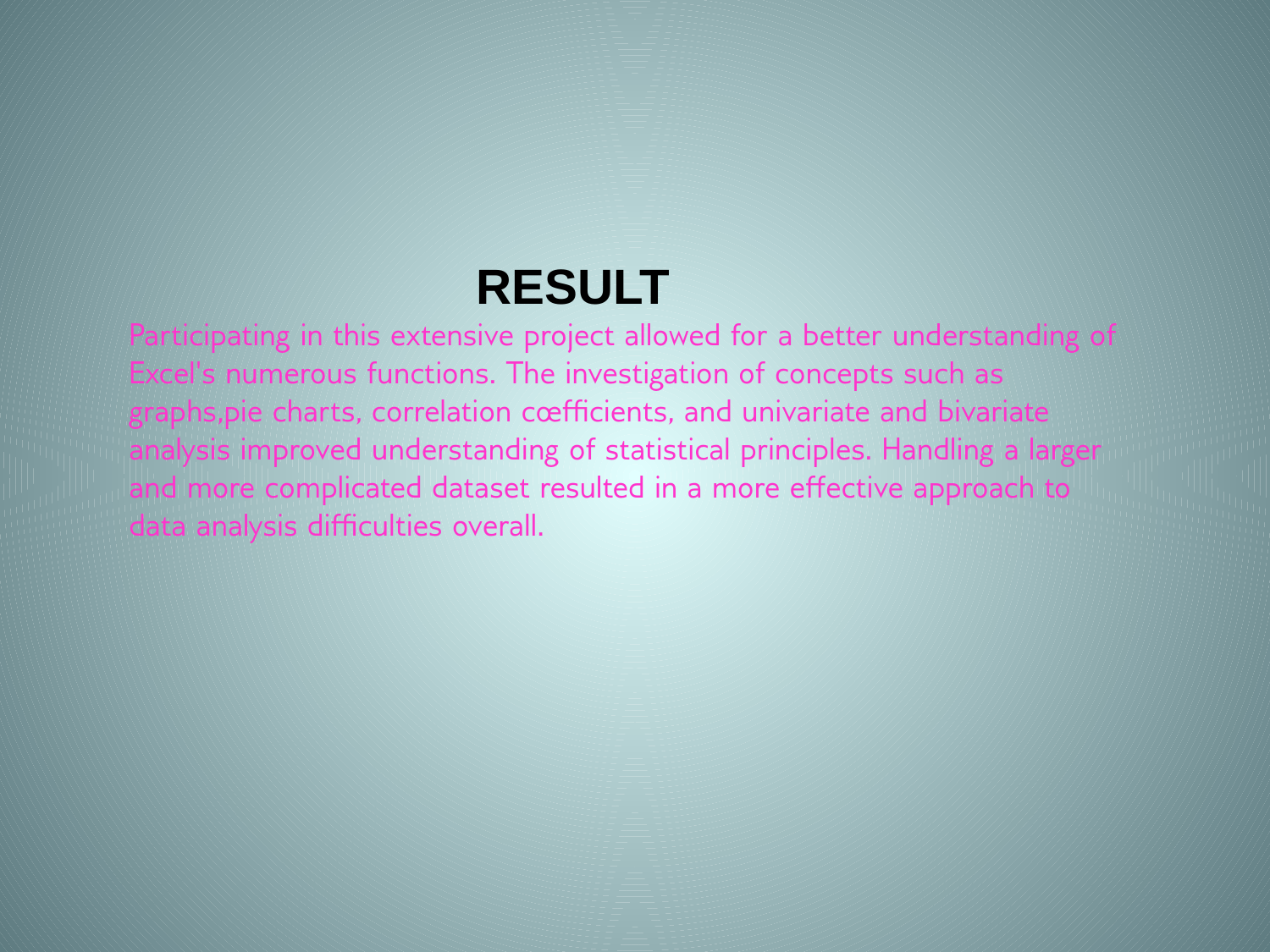

RESULT
Participating in this extensive project allowed for a better understanding of Excel's numerous functions. The investigation of concepts such as graphs,pie charts, correlation coefficients, and univariate and bivariate analysis improved understanding of statistical principles. Handling a larger and more complicated dataset resulted in a more effective approach to data analysis difficulties overall.